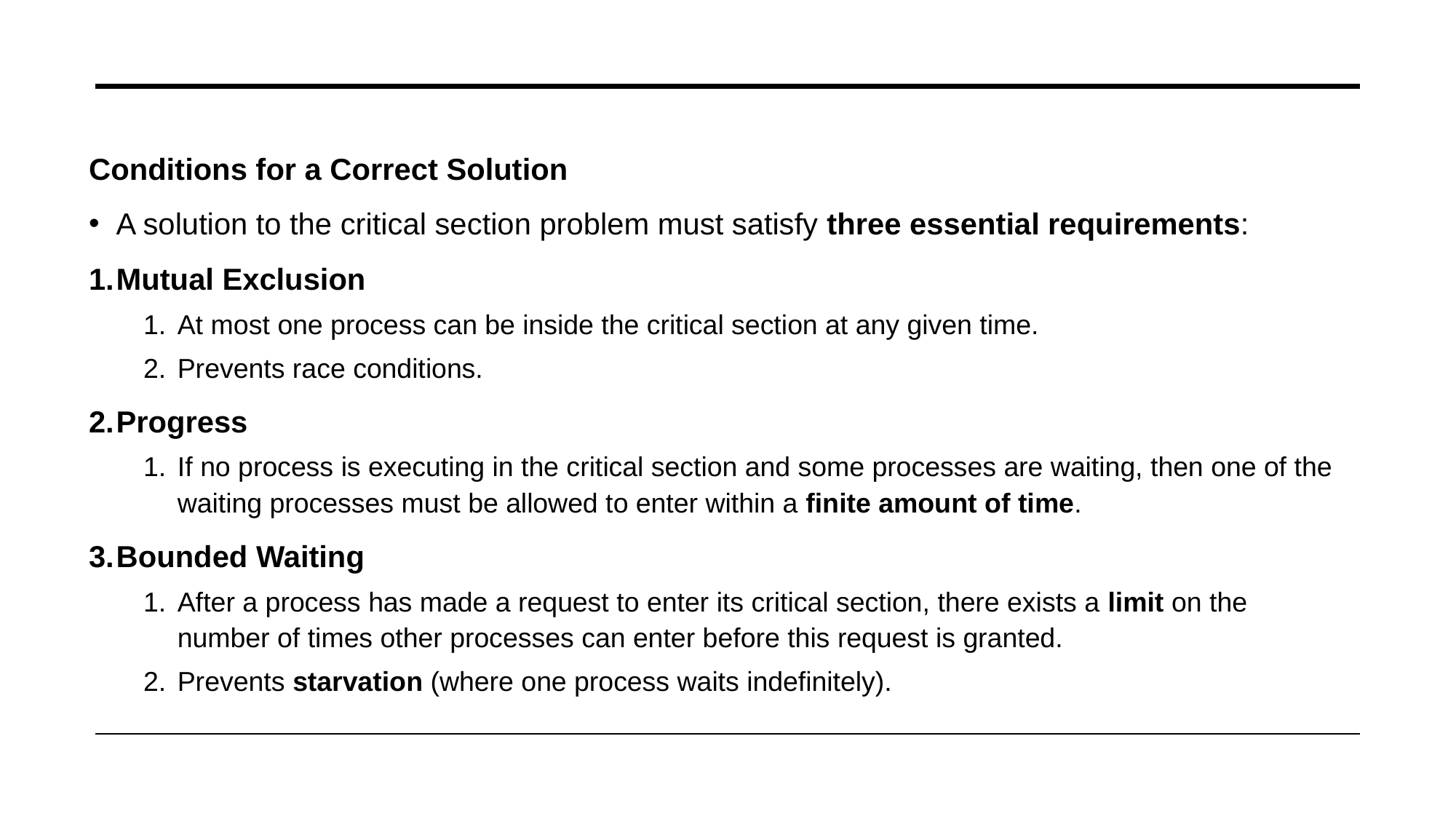

Conditions for a Correct Solution
A solution to the critical section problem must satisfy three essential requirements:
Mutual Exclusion
At most one process can be inside the critical section at any given time.
Prevents race conditions.
Progress
If no process is executing in the critical section and some processes are waiting, then one of the waiting processes must be allowed to enter within a finite amount of time.
Bounded Waiting
After a process has made a request to enter its critical section, there exists a limit on the number of times other processes can enter before this request is granted.
Prevents starvation (where one process waits indefinitely).